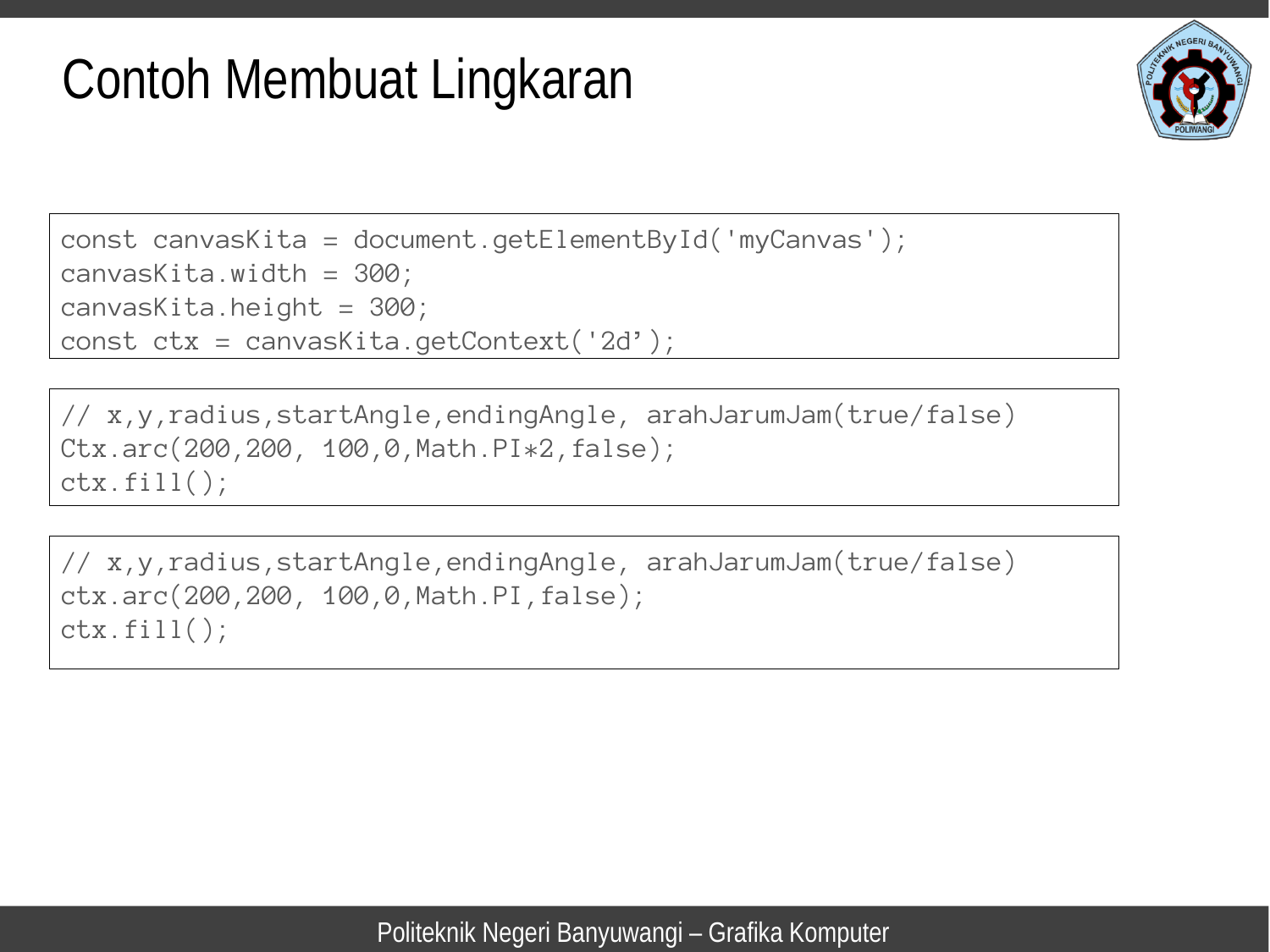

Contoh Membuat Lingkaran
const canvasKita = document.getElementById('myCanvas');
canvasKita.width = 300;
canvasKita.height = 300;
const ctx = canvasKita.getContext('2d’);
// x,y,radius,startAngle,endingAngle, arahJarumJam(true/false)
Ctx.arc(200,200, 100,0,Math.PI*2,false);
ctx.fill();
// x,y,radius,startAngle,endingAngle, arahJarumJam(true/false)
ctx.arc(200,200, 100,0,Math.PI,false);
ctx.fill();
Politeknik Negeri Banyuwangi – Grafika Komputer